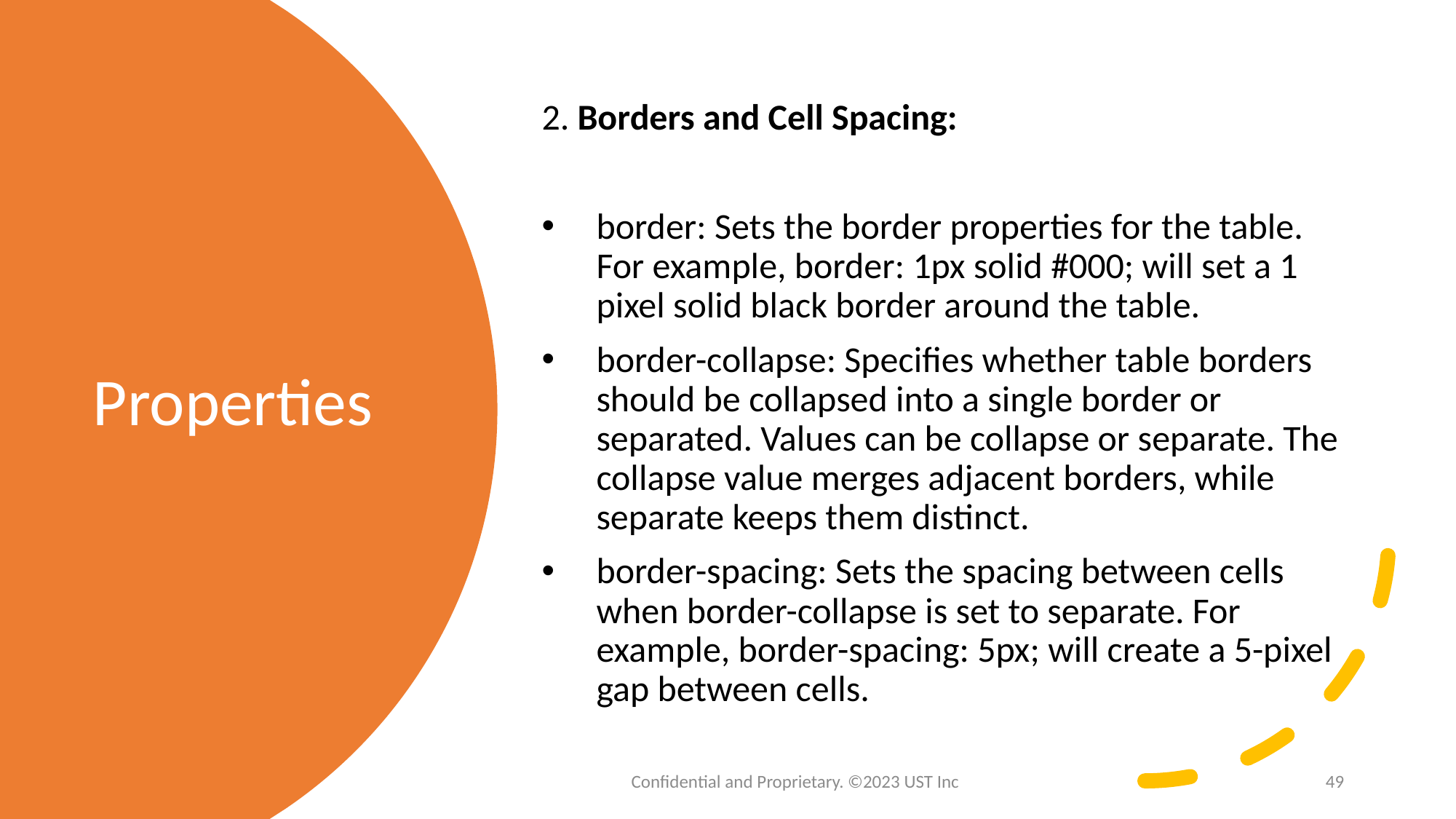

2. Borders and Cell Spacing:

border: Sets the border properties for the table. For example, border: 1px solid #000; will set a 1 pixel solid black border around the table.
border-collapse: Specifies whether table borders should be collapsed into a single border or separated. Values can be collapse or separate. The collapse value merges adjacent borders, while separate keeps them distinct.
border-spacing: Sets the spacing between cells when border-collapse is set to separate. For example, border-spacing: 5px; will create a 5-pixel gap between cells.
# Properties

Confidential and Proprietary. ©2023 UST Inc
49